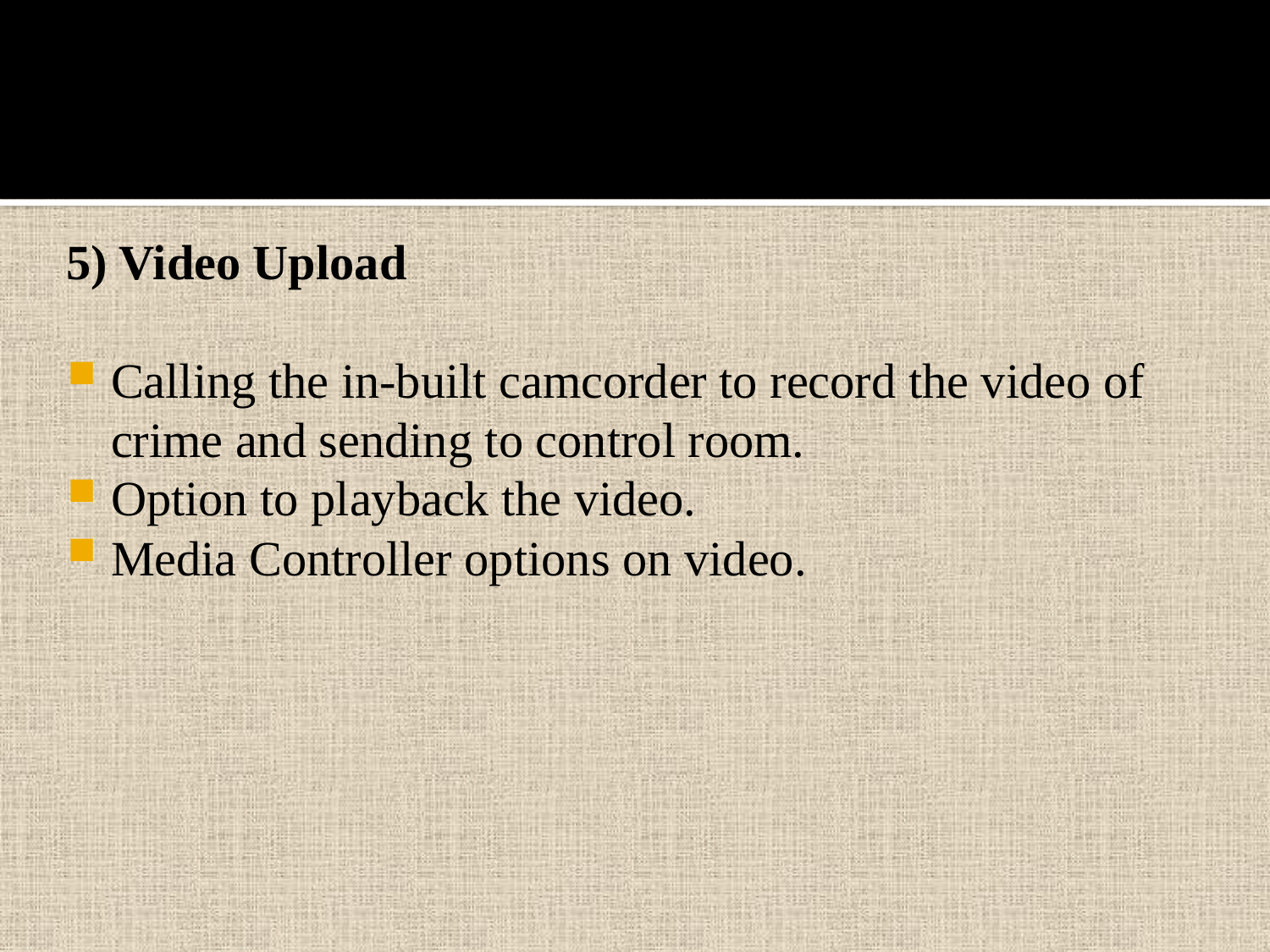

5) Video Upload

Calling the in-built camcorder to record the video of crime and sending to control room.
Option to playback the video.
Media Controller options on video.